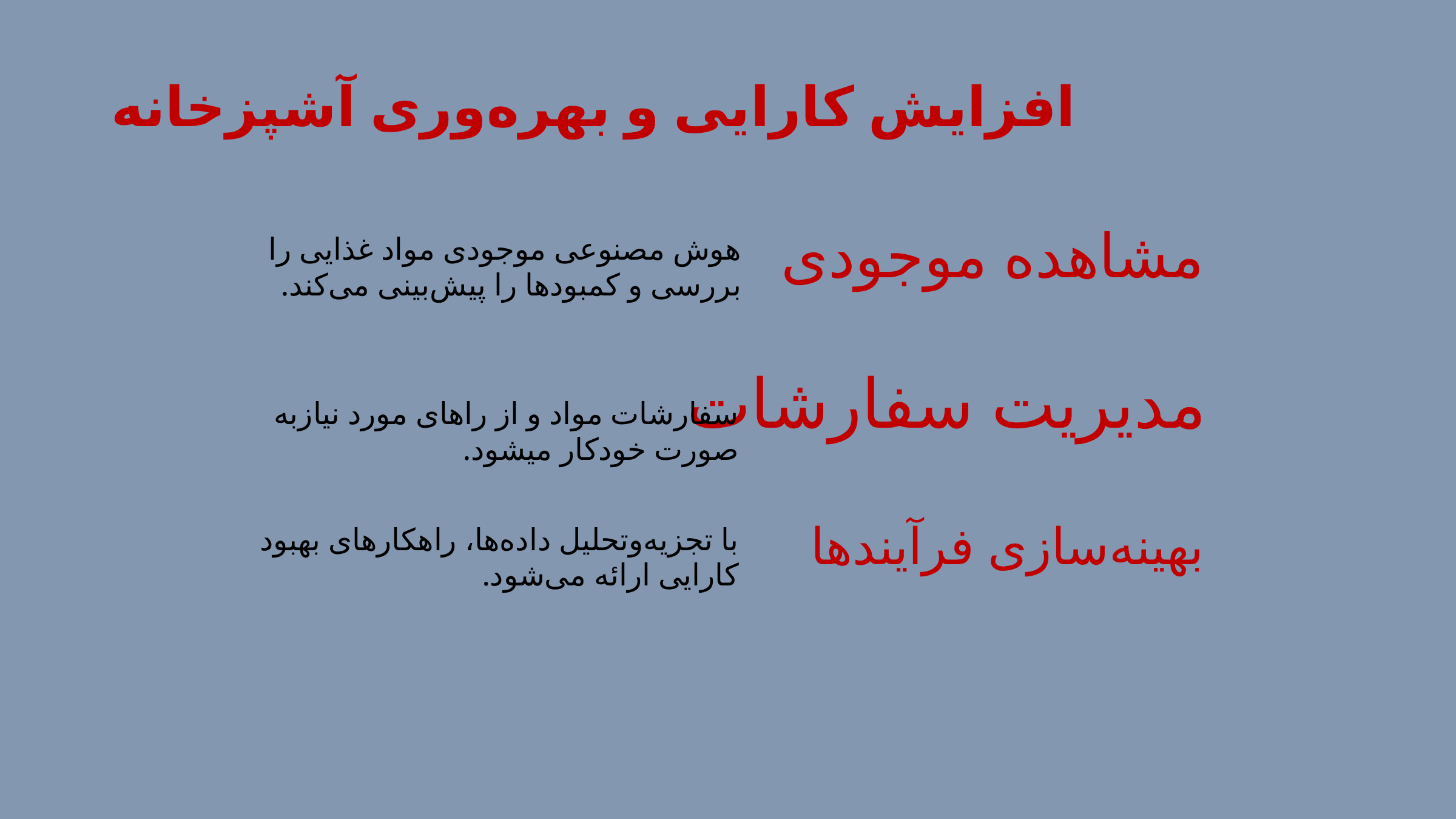

افزایش کارایی و بهره‌وری آشپزخانه
هوش مصنوعی موجودی مواد غذایی را بررسی و کمبودها را پیش‌بینی می‌کند.
مشاهده موجودی
سفارشات مواد و از راهای مورد نیازبه صورت خودکار میشود.
مدیریت سفارشات
با تجزیه‌وتحلیل داده‌ها، راهکارهای بهبود کارایی ارائه می‌شود.
بهینه‌سازی فرآیندها